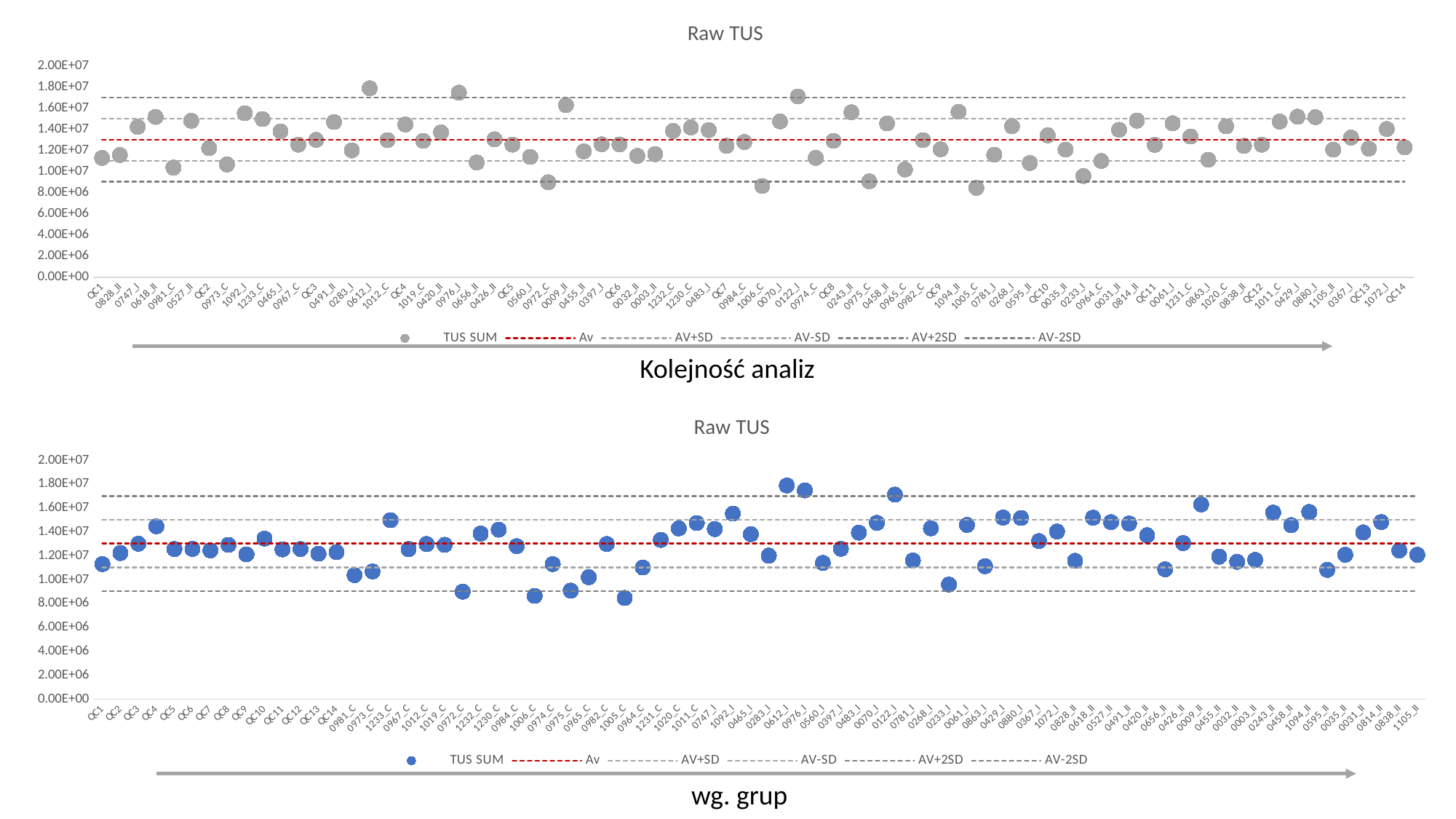

### Chart: Raw TUS

| Category | TUS SUM | Av | AV+SD | AV-SD | AV+2SD | AV-2SD |
|---|---|---|---|---|---|---|
| QC1 | 11322625.0 | 13037659.02739726 | 15028670.880473625 | 11046647.174320895 | 17019682.73354999 | 9055635.321244529 |
| 0828_II | 11590982.0 | 13037659.02739726 | 15028670.880473625 | 11046647.174320895 | 17019682.73354999 | 9055635.321244529 |
| 0747_I | 14252010.0 | 13037659.02739726 | 15028670.880473625 | 11046647.174320895 | 17019682.73354999 | 9055635.321244529 |
| 0618_II | 15196172.0 | 13037659.02739726 | 15028670.880473625 | 11046647.174320895 | 17019682.73354999 | 9055635.321244529 |
| 0981_C | 10398037.0 | 13037659.02739726 | 15028670.880473625 | 11046647.174320895 | 17019682.73354999 | 9055635.321244529 |
| 0527_II | 14828015.0 | 13037659.02739726 | 15028670.880473625 | 11046647.174320895 | 17019682.73354999 | 9055635.321244529 |
| QC2 | 12243416.0 | 13037659.02739726 | 15028670.880473625 | 11046647.174320895 | 17019682.73354999 | 9055635.321244529 |
| 0973_C | 10700085.0 | 13037659.02739726 | 15028670.880473625 | 11046647.174320895 | 17019682.73354999 | 9055635.321244529 |
| 1092_I | 15545208.0 | 13037659.02739726 | 15028670.880473625 | 11046647.174320895 | 17019682.73354999 | 9055635.321244529 |
| 1233_C | 14995959.0 | 13037659.02739726 | 15028670.880473625 | 11046647.174320895 | 17019682.73354999 | 9055635.321244529 |
| 0465_I | 13823239.0 | 13037659.02739726 | 15028670.880473625 | 11046647.174320895 | 17019682.73354999 | 9055635.321244529 |
| 0967_C | 12573276.0 | 13037659.02739726 | 15028670.880473625 | 11046647.174320895 | 17019682.73354999 | 9055635.321244529 |
| QC3 | 13024620.0 | 13037659.02739726 | 15028670.880473625 | 11046647.174320895 | 17019682.73354999 | 9055635.321244529 |
| 0491_II | 14715564.0 | 13037659.02739726 | 15028670.880473625 | 11046647.174320895 | 17019682.73354999 | 9055635.321244529 |
| 0283_I | 12026237.0 | 13037659.02739726 | 15028670.880473625 | 11046647.174320895 | 17019682.73354999 | 9055635.321244529 |
| 0612_I | 17901405.0 | 13037659.02739726 | 15028670.880473625 | 11046647.174320895 | 17019682.73354999 | 9055635.321244529 |
| 1012_C | 12996487.0 | 13037659.02739726 | 15028670.880473625 | 11046647.174320895 | 17019682.73354999 | 9055635.321244529 |
| QC4 | 14480163.0 | 13037659.02739726 | 15028670.880473625 | 11046647.174320895 | 17019682.73354999 | 9055635.321244529 |
| 1019_C | 12931071.0 | 13037659.02739726 | 15028670.880473625 | 11046647.174320895 | 17019682.73354999 | 9055635.321244529 |
| 0420_II | 13733129.0 | 13037659.02739726 | 15028670.880473625 | 11046647.174320895 | 17019682.73354999 | 9055635.321244529 |
| 0976_I | 17489192.0 | 13037659.02739726 | 15028670.880473625 | 11046647.174320895 | 17019682.73354999 | 9055635.321244529 |
| 0656_II | 10884378.0 | 13037659.02739726 | 15028670.880473625 | 11046647.174320895 | 17019682.73354999 | 9055635.321244529 |
| 0426_II | 13076128.0 | 13037659.02739726 | 15028670.880473625 | 11046647.174320895 | 17019682.73354999 | 9055635.321244529 |
| QC5 | 12575562.0 | 13037659.02739726 | 15028670.880473625 | 11046647.174320895 | 17019682.73354999 | 9055635.321244529 |
| 0560_I | 11411877.0 | 13037659.02739726 | 15028670.880473625 | 11046647.174320895 | 17019682.73354999 | 9055635.321244529 |
| 0972_C | 9009527.0 | 13037659.02739726 | 15028670.880473625 | 11046647.174320895 | 17019682.73354999 | 9055635.321244529 |
| 0009_II | 16311404.0 | 13037659.02739726 | 15028670.880473625 | 11046647.174320895 | 17019682.73354999 | 9055635.321244529 |
| 0455_II | 11936189.0 | 13037659.02739726 | 15028670.880473625 | 11046647.174320895 | 17019682.73354999 | 9055635.321244529 |
| 0397_I | 12599353.0 | 13037659.02739726 | 15028670.880473625 | 11046647.174320895 | 17019682.73354999 | 9055635.321244529 |
| QC6 | 12590002.0 | 13037659.02739726 | 15028670.880473625 | 11046647.174320895 | 17019682.73354999 | 9055635.321244529 |
| 0032_II | 11510642.0 | 13037659.02739726 | 15028670.880473625 | 11046647.174320895 | 17019682.73354999 | 9055635.321244529 |
| 0003_II | 11671112.0 | 13037659.02739726 | 15028670.880473625 | 11046647.174320895 | 17019682.73354999 | 9055635.321244529 |
| 1232_C | 13874026.0 | 13037659.02739726 | 15028670.880473625 | 11046647.174320895 | 17019682.73354999 | 9055635.321244529 |
| 1230_C | 14199268.0 | 13037659.02739726 | 15028670.880473625 | 11046647.174320895 | 17019682.73354999 | 9055635.321244529 |
| 0483_I | 13951779.0 | 13037659.02739726 | 15028670.880473625 | 11046647.174320895 | 17019682.73354999 | 9055635.321244529 |
| QC7 | 12464339.0 | 13037659.02739726 | 15028670.880473625 | 11046647.174320895 | 17019682.73354999 | 9055635.321244529 |
| 0984_C | 12819589.0 | 13037659.02739726 | 15028670.880473625 | 11046647.174320895 | 17019682.73354999 | 9055635.321244529 |
| 1006_C | 8653242.0 | 13037659.02739726 | 15028670.880473625 | 11046647.174320895 | 17019682.73354999 | 9055635.321244529 |
| 0070_I | 14770443.0 | 13037659.02739726 | 15028670.880473625 | 11046647.174320895 | 17019682.73354999 | 9055635.321244529 |
| 0122_I | 17134953.0 | 13037659.02739726 | 15028670.880473625 | 11046647.174320895 | 17019682.73354999 | 9055635.321244529 |
| 0974_C | 11322895.0 | 13037659.02739726 | 15028670.880473625 | 11046647.174320895 | 17019682.73354999 | 9055635.321244529 |
| QC8 | 12928259.0 | 13037659.02739726 | 15028670.880473625 | 11046647.174320895 | 17019682.73354999 | 9055635.321244529 |
| 0243_II | 15629803.0 | 13037659.02739726 | 15028670.880473625 | 11046647.174320895 | 17019682.73354999 | 9055635.321244529 |
| 0975_C | 9093462.0 | 13037659.02739726 | 15028670.880473625 | 11046647.174320895 | 17019682.73354999 | 9055635.321244529 |
| 0458_II | 14581970.0 | 13037659.02739726 | 15028670.880473625 | 11046647.174320895 | 17019682.73354999 | 9055635.321244529 |
| 0965_C | 10219732.0 | 13037659.02739726 | 15028670.880473625 | 11046647.174320895 | 17019682.73354999 | 9055635.321244529 |
| 0982_C | 12998540.0 | 13037659.02739726 | 15028670.880473625 | 11046647.174320895 | 17019682.73354999 | 9055635.321244529 |
| QC9 | 12133891.0 | 13037659.02739726 | 15028670.880473625 | 11046647.174320895 | 17019682.73354999 | 9055635.321244529 |
| 1094_II | 15679423.0 | 13037659.02739726 | 15028670.880473625 | 11046647.174320895 | 17019682.73354999 | 9055635.321244529 |
| 1005_C | 8481028.0 | 13037659.02739726 | 15028670.880473625 | 11046647.174320895 | 17019682.73354999 | 9055635.321244529 |
| 0781_I | 11619508.0 | 13037659.02739726 | 15028670.880473625 | 11046647.174320895 | 17019682.73354999 | 9055635.321244529 |
| 0268_I | 14313691.0 | 13037659.02739726 | 15028670.880473625 | 11046647.174320895 | 17019682.73354999 | 9055635.321244529 |
| 0595_II | 10834566.0 | 13037659.02739726 | 15028670.880473625 | 11046647.174320895 | 17019682.73354999 | 9055635.321244529 |
| QC10 | 13451274.0 | 13037659.02739726 | 15028670.880473625 | 11046647.174320895 | 17019682.73354999 | 9055635.321244529 |
| 0035_II | 12101944.0 | 13037659.02739726 | 15028670.880473625 | 11046647.174320895 | 17019682.73354999 | 9055635.321244529 |
| 0233_I | 9604696.0 | 13037659.02739726 | 15028670.880473625 | 11046647.174320895 | 17019682.73354999 | 9055635.321244529 |
| 0964_C | 11029592.0 | 13037659.02739726 | 15028670.880473625 | 11046647.174320895 | 17019682.73354999 | 9055635.321244529 |
| 0031_II | 13974020.0 | 13037659.02739726 | 15028670.880473625 | 11046647.174320895 | 17019682.73354999 | 9055635.321244529 |
| 0814_II | 14840362.0 | 13037659.02739726 | 15028670.880473625 | 11046647.174320895 | 17019682.73354999 | 9055635.321244529 |
| QC11 | 12550829.0 | 13037659.02739726 | 15028670.880473625 | 11046647.174320895 | 17019682.73354999 | 9055635.321244529 |
| 0061_I | 14596575.0 | 13037659.02739726 | 15028670.880473625 | 11046647.174320895 | 17019682.73354999 | 9055635.321244529 |
| 1231_C | 13341845.0 | 13037659.02739726 | 15028670.880473625 | 11046647.174320895 | 17019682.73354999 | 9055635.321244529 |
| 0863_I | 11140968.0 | 13037659.02739726 | 15028670.880473625 | 11046647.174320895 | 17019682.73354999 | 9055635.321244529 |
| 1020_C | 14308076.0 | 13037659.02739726 | 15028670.880473625 | 11046647.174320895 | 17019682.73354999 | 9055635.321244529 |
| 0838_II | 12459598.0 | 13037659.02739726 | 15028670.880473625 | 11046647.174320895 | 17019682.73354999 | 9055635.321244529 |
| QC12 | 12574037.0 | 13037659.02739726 | 15028670.880473625 | 11046647.174320895 | 17019682.73354999 | 9055635.321244529 |
| 1011_C | 14756235.0 | 13037659.02739726 | 15028670.880473625 | 11046647.174320895 | 17019682.73354999 | 9055635.321244529 |
| 0429_I | 15213665.0 | 13037659.02739726 | 15028670.880473625 | 11046647.174320895 | 17019682.73354999 | 9055635.321244529 |
| 0880_I | 15178037.0 | 13037659.02739726 | 15028670.880473625 | 11046647.174320895 | 17019682.73354999 | 9055635.321244529 |
| 1105_II | 12096990.0 | 13037659.02739726 | 15028670.880473625 | 11046647.174320895 | 17019682.73354999 | 9055635.321244529 |
| 0367_I | 13244035.0 | 13037659.02739726 | 15028670.880473625 | 11046647.174320895 | 17019682.73354999 | 9055635.321244529 |
| QC13 | 12190435.0 | 13037659.02739726 | 15028670.880473625 | 11046647.174320895 | 17019682.73354999 | 9055635.321244529 |
| 1072_I | 14047149.0 | 13037659.02739726 | 15028670.880473625 | 11046647.174320895 | 17019682.73354999 | 9055635.321244529 |
| QC14 | 12323899.0 | 13037659.02739726 | 15028670.880473625 | 11046647.174320895 | 17019682.73354999 | 9055635.321244529 |
Kolejność analiz

### Chart: Raw TUS

| Category | TUS SUM | Av | AV+SD | AV-SD | AV+2SD | AV-2SD |
|---|---|---|---|---|---|---|
| QC1 | 11322625.0 | 13037659.02739726 | 15028670.880473625 | 11046647.174320895 | 17019682.73354999 | 9055635.321244529 |
| QC2 | 12243416.0 | 13037659.02739726 | 15028670.880473625 | 11046647.174320895 | 17019682.73354999 | 9055635.321244529 |
| QC3 | 13024620.0 | 13037659.02739726 | 15028670.880473625 | 11046647.174320895 | 17019682.73354999 | 9055635.321244529 |
| QC4 | 14480163.0 | 13037659.02739726 | 15028670.880473625 | 11046647.174320895 | 17019682.73354999 | 9055635.321244529 |
| QC5 | 12575562.0 | 13037659.02739726 | 15028670.880473625 | 11046647.174320895 | 17019682.73354999 | 9055635.321244529 |
| QC6 | 12590002.0 | 13037659.02739726 | 15028670.880473625 | 11046647.174320895 | 17019682.73354999 | 9055635.321244529 |
| QC7 | 12464339.0 | 13037659.02739726 | 15028670.880473625 | 11046647.174320895 | 17019682.73354999 | 9055635.321244529 |
| QC8 | 12928259.0 | 13037659.02739726 | 15028670.880473625 | 11046647.174320895 | 17019682.73354999 | 9055635.321244529 |
| QC9 | 12133891.0 | 13037659.02739726 | 15028670.880473625 | 11046647.174320895 | 17019682.73354999 | 9055635.321244529 |
| QC10 | 13451274.0 | 13037659.02739726 | 15028670.880473625 | 11046647.174320895 | 17019682.73354999 | 9055635.321244529 |
| QC11 | 12550829.0 | 13037659.02739726 | 15028670.880473625 | 11046647.174320895 | 17019682.73354999 | 9055635.321244529 |
| QC12 | 12574037.0 | 13037659.02739726 | 15028670.880473625 | 11046647.174320895 | 17019682.73354999 | 9055635.321244529 |
| QC13 | 12190435.0 | 13037659.02739726 | 15028670.880473625 | 11046647.174320895 | 17019682.73354999 | 9055635.321244529 |
| QC14 | 12323899.0 | 13037659.02739726 | 15028670.880473625 | 11046647.174320895 | 17019682.73354999 | 9055635.321244529 |
| 0981_C | 10398037.0 | 13037659.02739726 | 15028670.880473625 | 11046647.174320895 | 17019682.73354999 | 9055635.321244529 |
| 0973_C | 10700085.0 | 13037659.02739726 | 15028670.880473625 | 11046647.174320895 | 17019682.73354999 | 9055635.321244529 |
| 1233_C | 14995959.0 | 13037659.02739726 | 15028670.880473625 | 11046647.174320895 | 17019682.73354999 | 9055635.321244529 |
| 0967_C | 12573276.0 | 13037659.02739726 | 15028670.880473625 | 11046647.174320895 | 17019682.73354999 | 9055635.321244529 |
| 1012_C | 12996487.0 | 13037659.02739726 | 15028670.880473625 | 11046647.174320895 | 17019682.73354999 | 9055635.321244529 |
| 1019_C | 12931071.0 | 13037659.02739726 | 15028670.880473625 | 11046647.174320895 | 17019682.73354999 | 9055635.321244529 |
| 0972_C | 9009527.0 | 13037659.02739726 | 15028670.880473625 | 11046647.174320895 | 17019682.73354999 | 9055635.321244529 |
| 1232_C | 13874026.0 | 13037659.02739726 | 15028670.880473625 | 11046647.174320895 | 17019682.73354999 | 9055635.321244529 |
| 1230_C | 14199268.0 | 13037659.02739726 | 15028670.880473625 | 11046647.174320895 | 17019682.73354999 | 9055635.321244529 |
| 0984_C | 12819589.0 | 13037659.02739726 | 15028670.880473625 | 11046647.174320895 | 17019682.73354999 | 9055635.321244529 |
| 1006_C | 8653242.0 | 13037659.02739726 | 15028670.880473625 | 11046647.174320895 | 17019682.73354999 | 9055635.321244529 |
| 0974_C | 11322895.0 | 13037659.02739726 | 15028670.880473625 | 11046647.174320895 | 17019682.73354999 | 9055635.321244529 |
| 0975_C | 9093462.0 | 13037659.02739726 | 15028670.880473625 | 11046647.174320895 | 17019682.73354999 | 9055635.321244529 |
| 0965_C | 10219732.0 | 13037659.02739726 | 15028670.880473625 | 11046647.174320895 | 17019682.73354999 | 9055635.321244529 |
| 0982_C | 12998540.0 | 13037659.02739726 | 15028670.880473625 | 11046647.174320895 | 17019682.73354999 | 9055635.321244529 |
| 1005_C | 8481028.0 | 13037659.02739726 | 15028670.880473625 | 11046647.174320895 | 17019682.73354999 | 9055635.321244529 |
| 0964_C | 11029592.0 | 13037659.02739726 | 15028670.880473625 | 11046647.174320895 | 17019682.73354999 | 9055635.321244529 |
| 1231_C | 13341845.0 | 13037659.02739726 | 15028670.880473625 | 11046647.174320895 | 17019682.73354999 | 9055635.321244529 |
| 1020_C | 14308076.0 | 13037659.02739726 | 15028670.880473625 | 11046647.174320895 | 17019682.73354999 | 9055635.321244529 |
| 1011_C | 14756235.0 | 13037659.02739726 | 15028670.880473625 | 11046647.174320895 | 17019682.73354999 | 9055635.321244529 |
| 0747_I | 14252010.0 | 13037659.02739726 | 15028670.880473625 | 11046647.174320895 | 17019682.73354999 | 9055635.321244529 |
| 1092_I | 15545208.0 | 13037659.02739726 | 15028670.880473625 | 11046647.174320895 | 17019682.73354999 | 9055635.321244529 |
| 0465_I | 13823239.0 | 13037659.02739726 | 15028670.880473625 | 11046647.174320895 | 17019682.73354999 | 9055635.321244529 |
| 0283_I | 12026237.0 | 13037659.02739726 | 15028670.880473625 | 11046647.174320895 | 17019682.73354999 | 9055635.321244529 |
| 0612_I | 17901405.0 | 13037659.02739726 | 15028670.880473625 | 11046647.174320895 | 17019682.73354999 | 9055635.321244529 |
| 0976_I | 17489192.0 | 13037659.02739726 | 15028670.880473625 | 11046647.174320895 | 17019682.73354999 | 9055635.321244529 |
| 0560_I | 11411877.0 | 13037659.02739726 | 15028670.880473625 | 11046647.174320895 | 17019682.73354999 | 9055635.321244529 |
| 0397_I | 12599353.0 | 13037659.02739726 | 15028670.880473625 | 11046647.174320895 | 17019682.73354999 | 9055635.321244529 |
| 0483_I | 13951779.0 | 13037659.02739726 | 15028670.880473625 | 11046647.174320895 | 17019682.73354999 | 9055635.321244529 |
| 0070_I | 14770443.0 | 13037659.02739726 | 15028670.880473625 | 11046647.174320895 | 17019682.73354999 | 9055635.321244529 |
| 0122_I | 17134953.0 | 13037659.02739726 | 15028670.880473625 | 11046647.174320895 | 17019682.73354999 | 9055635.321244529 |
| 0781_I | 11619508.0 | 13037659.02739726 | 15028670.880473625 | 11046647.174320895 | 17019682.73354999 | 9055635.321244529 |
| 0268_I | 14313691.0 | 13037659.02739726 | 15028670.880473625 | 11046647.174320895 | 17019682.73354999 | 9055635.321244529 |
| 0233_I | 9604696.0 | 13037659.02739726 | 15028670.880473625 | 11046647.174320895 | 17019682.73354999 | 9055635.321244529 |
| 0061_I | 14596575.0 | 13037659.02739726 | 15028670.880473625 | 11046647.174320895 | 17019682.73354999 | 9055635.321244529 |
| 0863_I | 11140968.0 | 13037659.02739726 | 15028670.880473625 | 11046647.174320895 | 17019682.73354999 | 9055635.321244529 |
| 0429_I | 15213665.0 | 13037659.02739726 | 15028670.880473625 | 11046647.174320895 | 17019682.73354999 | 9055635.321244529 |
| 0880_I | 15178037.0 | 13037659.02739726 | 15028670.880473625 | 11046647.174320895 | 17019682.73354999 | 9055635.321244529 |
| 0367_I | 13244035.0 | 13037659.02739726 | 15028670.880473625 | 11046647.174320895 | 17019682.73354999 | 9055635.321244529 |
| 1072_I | 14047149.0 | 13037659.02739726 | 15028670.880473625 | 11046647.174320895 | 17019682.73354999 | 9055635.321244529 |
| 0828_II | 11590982.0 | 13037659.02739726 | 15028670.880473625 | 11046647.174320895 | 17019682.73354999 | 9055635.321244529 |
| 0618_II | 15196172.0 | 13037659.02739726 | 15028670.880473625 | 11046647.174320895 | 17019682.73354999 | 9055635.321244529 |
| 0527_II | 14828015.0 | 13037659.02739726 | 15028670.880473625 | 11046647.174320895 | 17019682.73354999 | 9055635.321244529 |
| 0491_II | 14715564.0 | 13037659.02739726 | 15028670.880473625 | 11046647.174320895 | 17019682.73354999 | 9055635.321244529 |
| 0420_II | 13733129.0 | 13037659.02739726 | 15028670.880473625 | 11046647.174320895 | 17019682.73354999 | 9055635.321244529 |
| 0656_II | 10884378.0 | 13037659.02739726 | 15028670.880473625 | 11046647.174320895 | 17019682.73354999 | 9055635.321244529 |
| 0426_II | 13076128.0 | 13037659.02739726 | 15028670.880473625 | 11046647.174320895 | 17019682.73354999 | 9055635.321244529 |
| 0009_II | 16311404.0 | 13037659.02739726 | 15028670.880473625 | 11046647.174320895 | 17019682.73354999 | 9055635.321244529 |
| 0455_II | 11936189.0 | 13037659.02739726 | 15028670.880473625 | 11046647.174320895 | 17019682.73354999 | 9055635.321244529 |
| 0032_II | 11510642.0 | 13037659.02739726 | 15028670.880473625 | 11046647.174320895 | 17019682.73354999 | 9055635.321244529 |
| 0003_II | 11671112.0 | 13037659.02739726 | 15028670.880473625 | 11046647.174320895 | 17019682.73354999 | 9055635.321244529 |
| 0243_II | 15629803.0 | 13037659.02739726 | 15028670.880473625 | 11046647.174320895 | 17019682.73354999 | 9055635.321244529 |
| 0458_II | 14581970.0 | 13037659.02739726 | 15028670.880473625 | 11046647.174320895 | 17019682.73354999 | 9055635.321244529 |
| 1094_II | 15679423.0 | 13037659.02739726 | 15028670.880473625 | 11046647.174320895 | 17019682.73354999 | 9055635.321244529 |
| 0595_II | 10834566.0 | 13037659.02739726 | 15028670.880473625 | 11046647.174320895 | 17019682.73354999 | 9055635.321244529 |
| 0035_II | 12101944.0 | 13037659.02739726 | 15028670.880473625 | 11046647.174320895 | 17019682.73354999 | 9055635.321244529 |
| 0031_II | 13974020.0 | 13037659.02739726 | 15028670.880473625 | 11046647.174320895 | 17019682.73354999 | 9055635.321244529 |
| 0814_II | 14840362.0 | 13037659.02739726 | 15028670.880473625 | 11046647.174320895 | 17019682.73354999 | 9055635.321244529 |
| 0838_II | 12459598.0 | 13037659.02739726 | 15028670.880473625 | 11046647.174320895 | 17019682.73354999 | 9055635.321244529 |
| 1105_II | 12096990.0 | 13037659.02739726 | 15028670.880473625 | 11046647.174320895 | 17019682.73354999 | 9055635.321244529 |
wg. grup